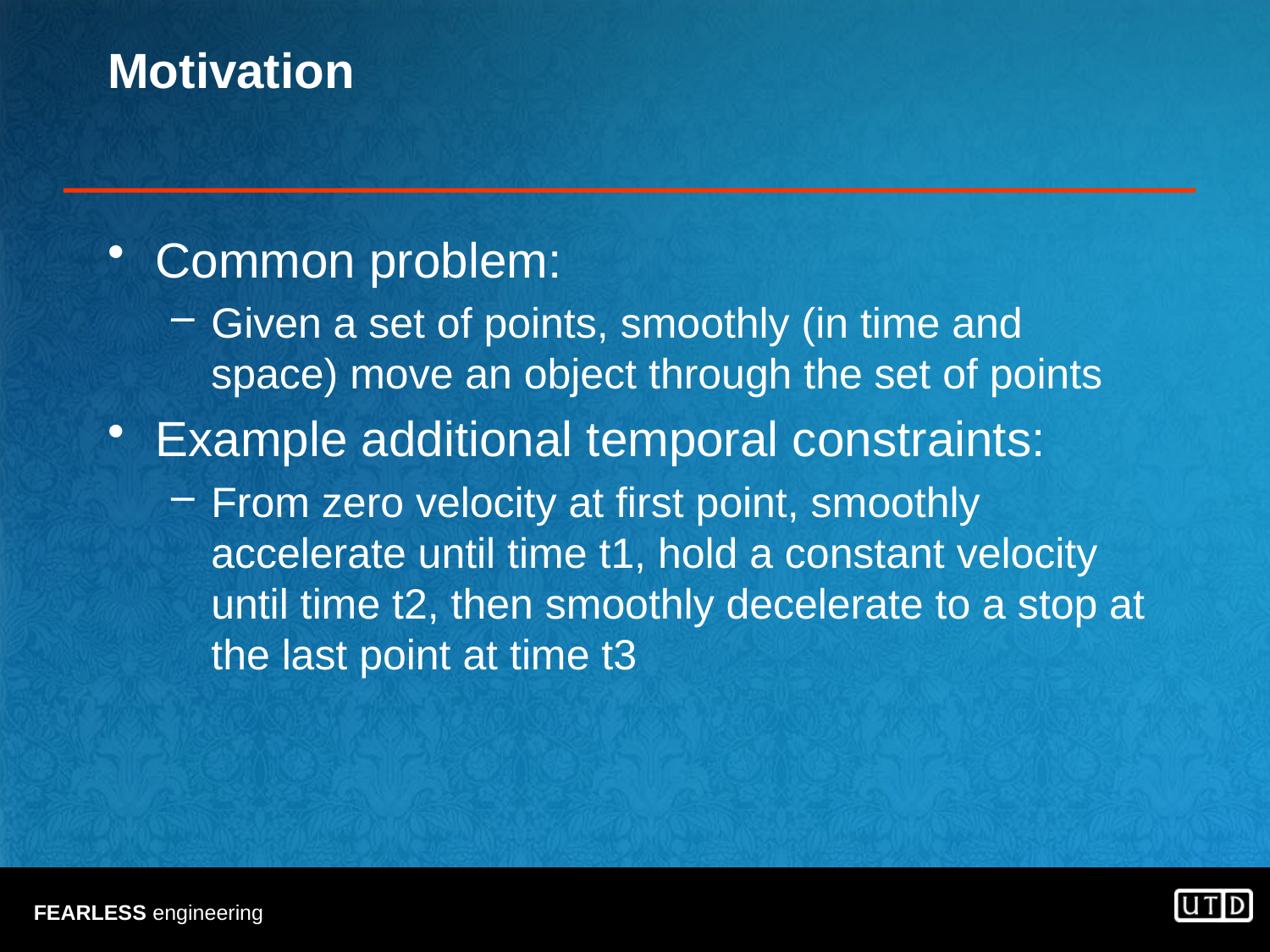

# Motivation

Common problem:
Given a set of points, smoothly (in time and space) move an object through the set of points
Example additional temporal constraints:
From zero velocity at first point, smoothly accelerate until time t1, hold a constant velocity until time t2, then smoothly decelerate to a stop at the last point at time t3